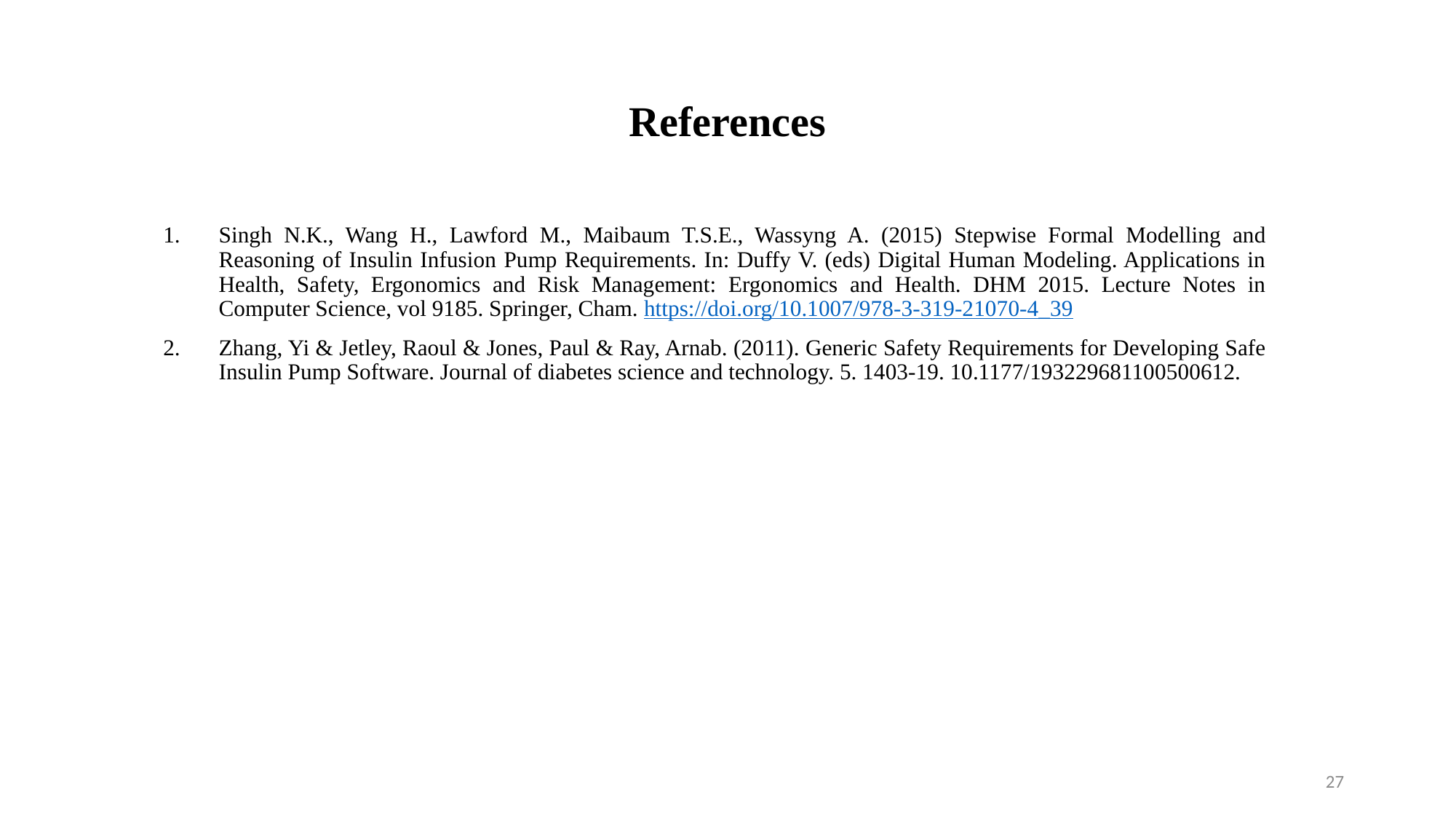

# References
Singh N.K., Wang H., Lawford M., Maibaum T.S.E., Wassyng A. (2015) Stepwise Formal Modelling and Reasoning of Insulin Infusion Pump Requirements. In: Duffy V. (eds) Digital Human Modeling. Applications in Health, Safety, Ergonomics and Risk Management: Ergonomics and Health. DHM 2015. Lecture Notes in Computer Science, vol 9185. Springer, Cham. https://doi.org/10.1007/978-3-319-21070-4_39
Zhang, Yi & Jetley, Raoul & Jones, Paul & Ray, Arnab. (2011). Generic Safety Requirements for Developing Safe Insulin Pump Software. Journal of diabetes science and technology. 5. 1403-19. 10.1177/193229681100500612.

27